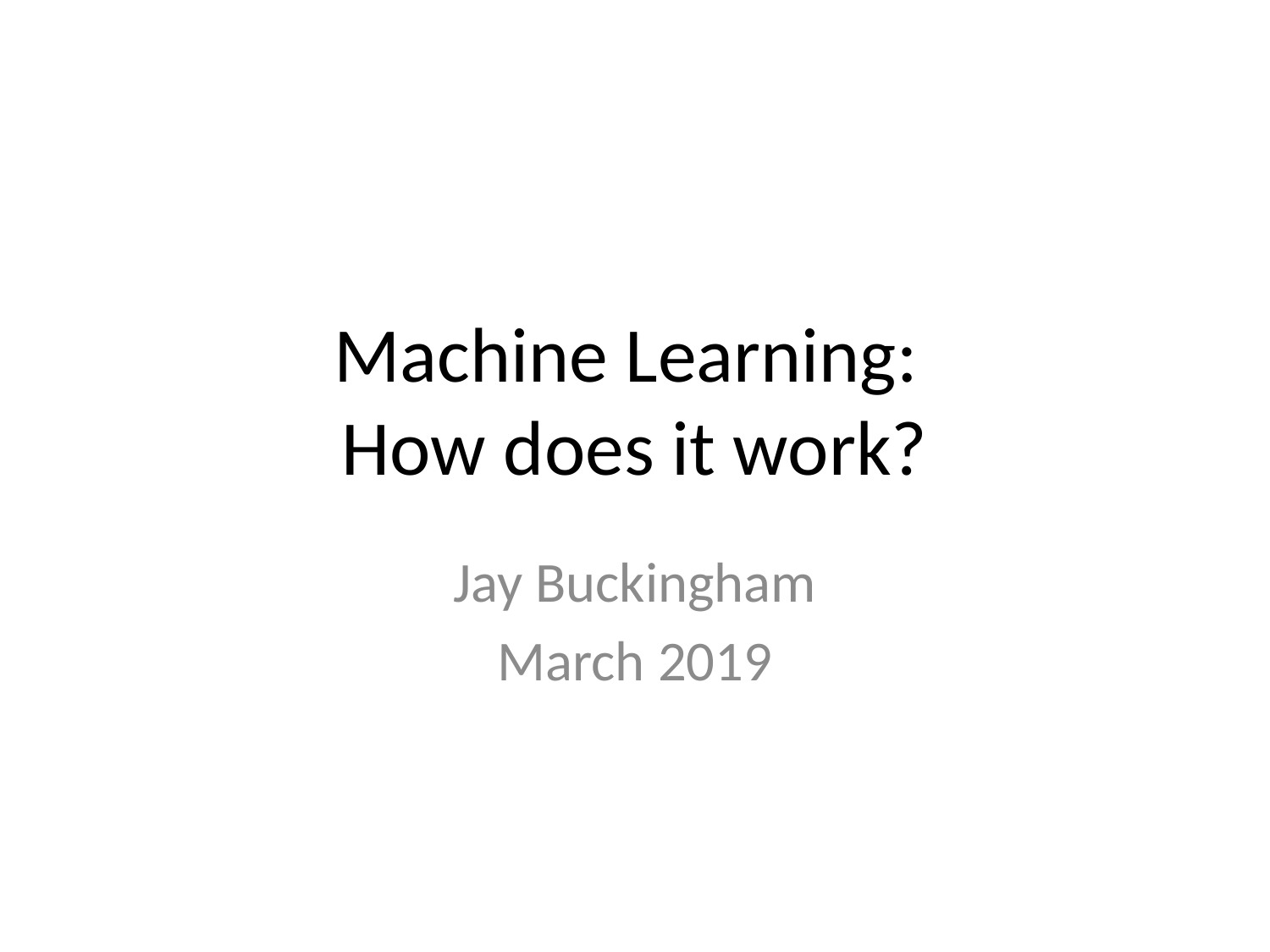

# Machine Learning: How does it work?
Jay Buckingham
March 2019